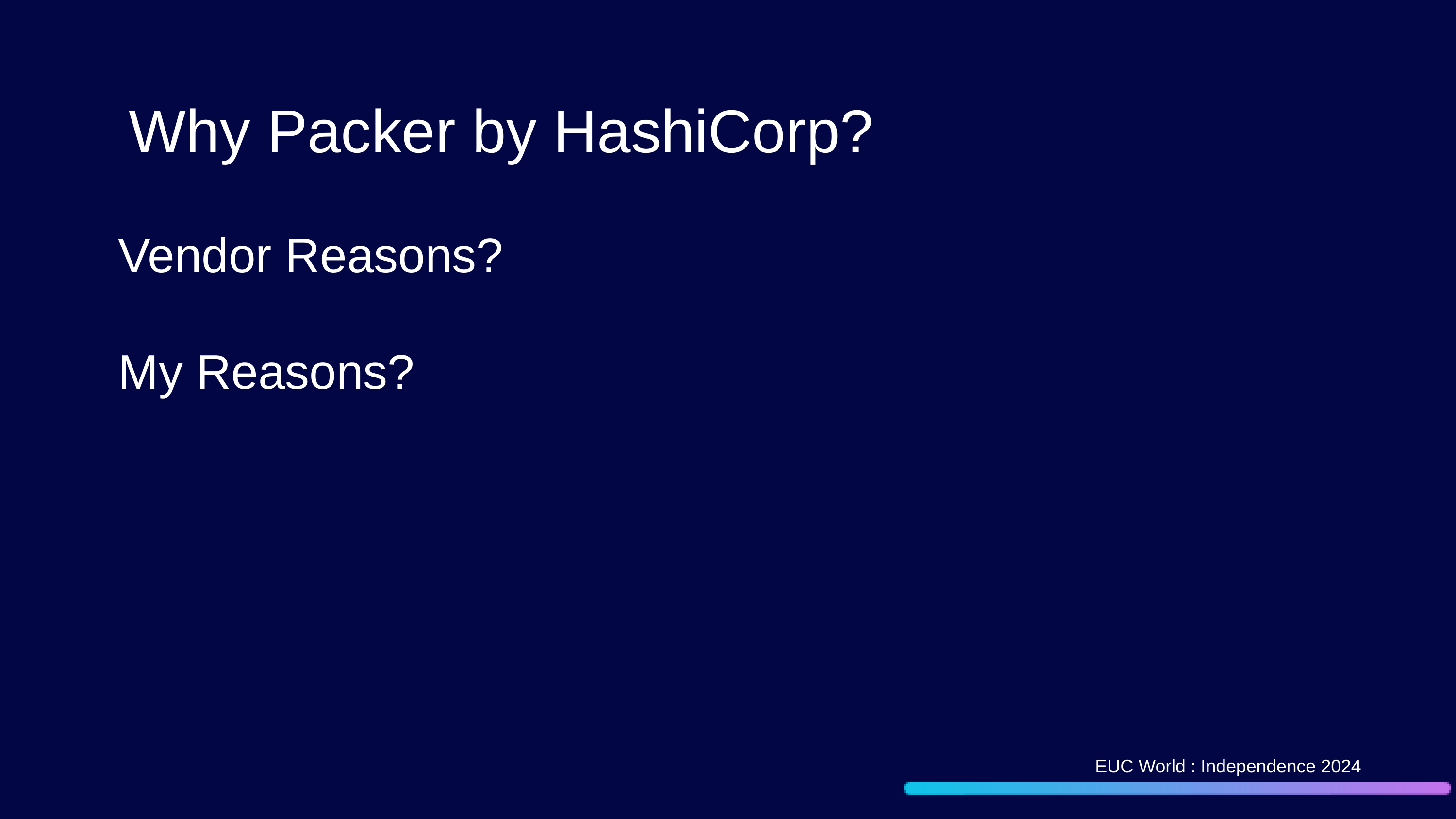

Why Packer by HashiCorp?
Vendor Reasons?

My Reasons?
EUC World : Independence 2024